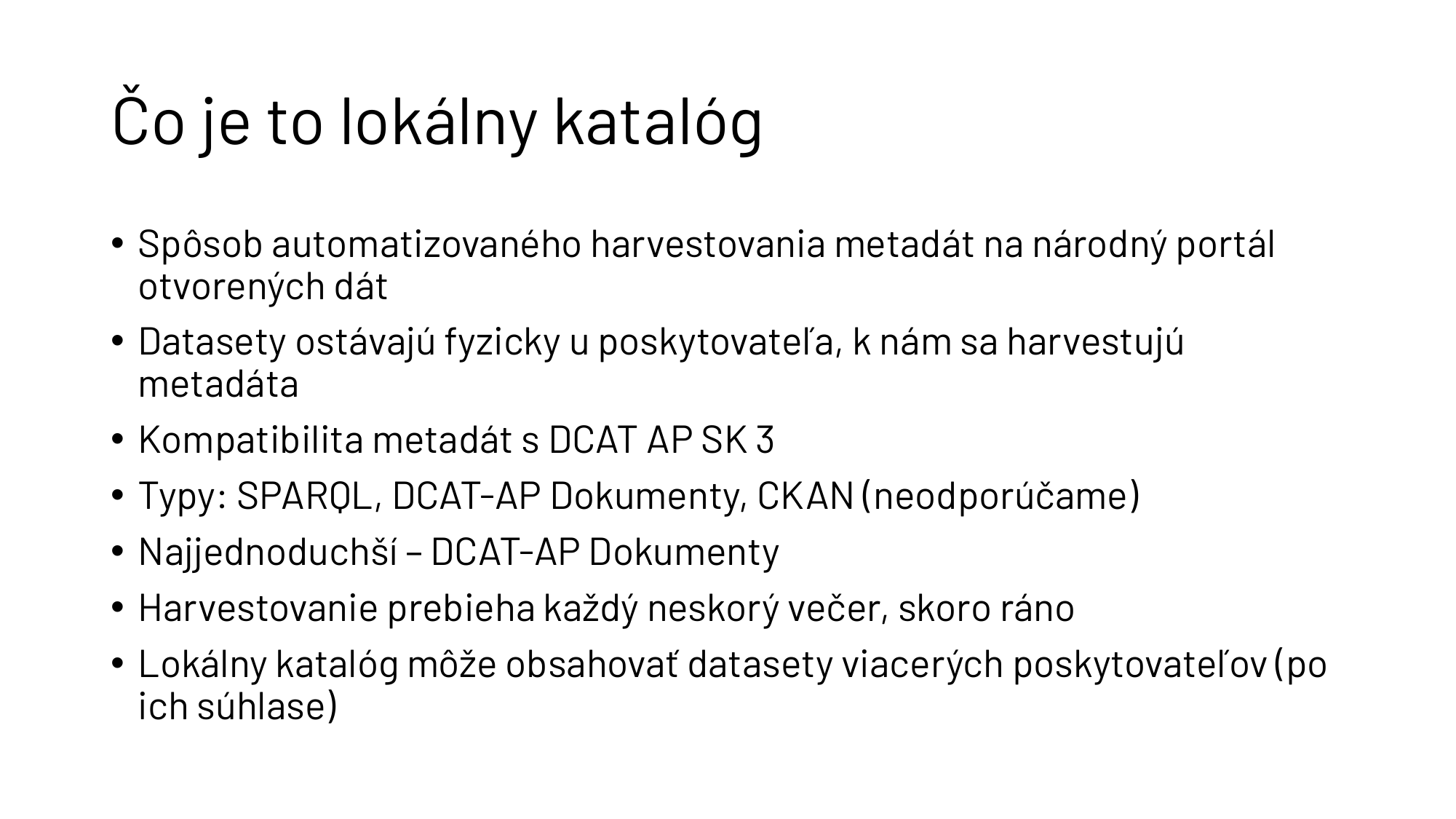

# Čo je to lokálny katalóg
Spôsob automatizovaného harvestovania metadát na národný portál otvorených dát
Datasety ostávajú fyzicky u poskytovateľa, k nám sa harvestujú metadáta
Kompatibilita metadát s DCAT AP SK 3
Typy: SPARQL, DCAT-AP Dokumenty, CKAN (neodporúčame)
Najjednoduchší – DCAT-AP Dokumenty
Harvestovanie prebieha každý neskorý večer, skoro ráno
Lokálny katalóg môže obsahovať datasety viacerých poskytovateľov (po ich súhlase)